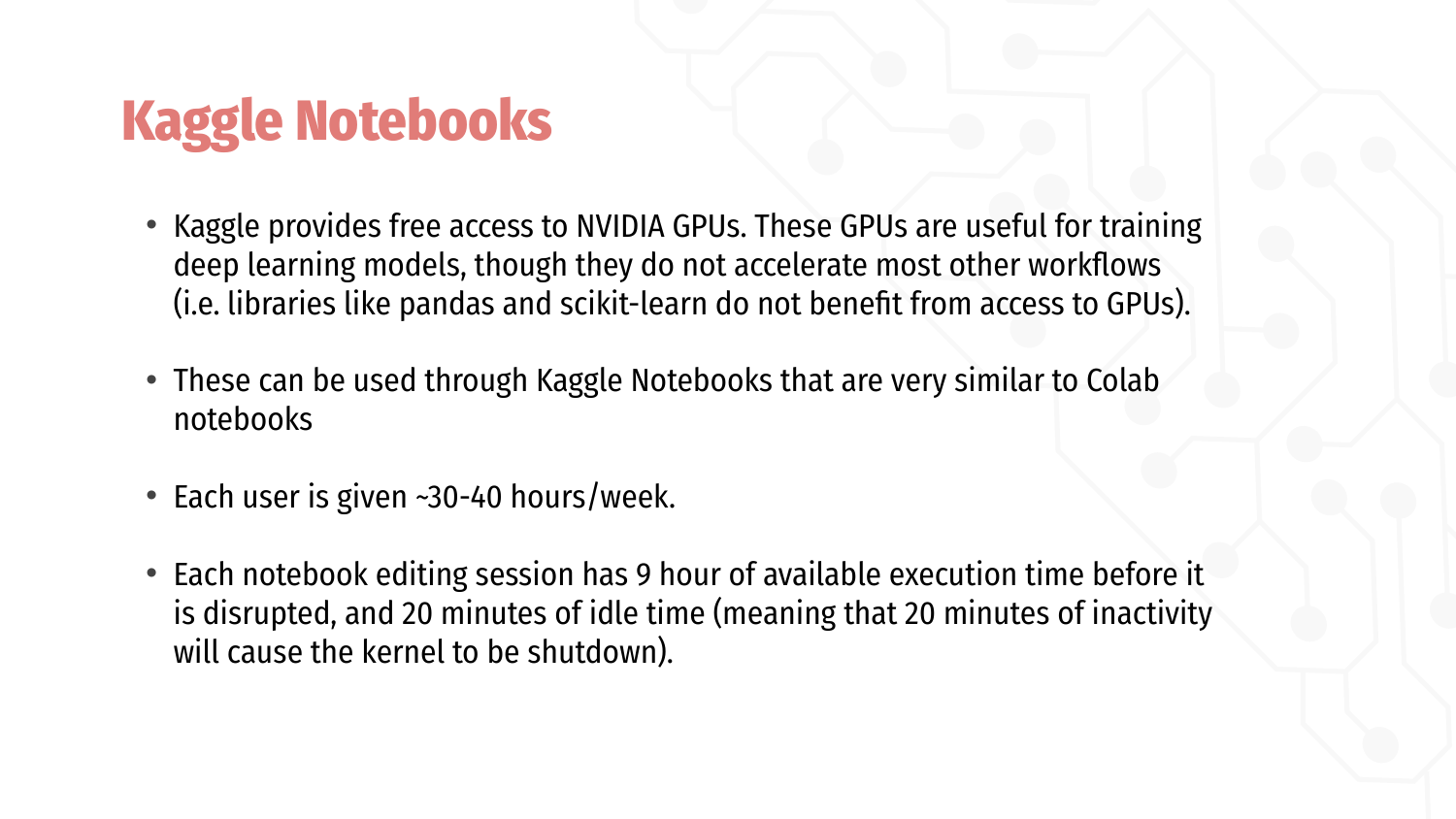

# Kaggle Notebooks
Kaggle provides free access to NVIDIA GPUs. These GPUs are useful for training deep learning models, though they do not accelerate most other workflows (i.e. libraries like pandas and scikit-learn do not benefit from access to GPUs).

These can be used through Kaggle Notebooks that are very similar to Colab notebooks

Each user is given ~30-40 hours/week.

Each notebook editing session has 9 hour of available execution time before it is disrupted, and 20 minutes of idle time (meaning that 20 minutes of inactivity will cause the kernel to be shutdown).